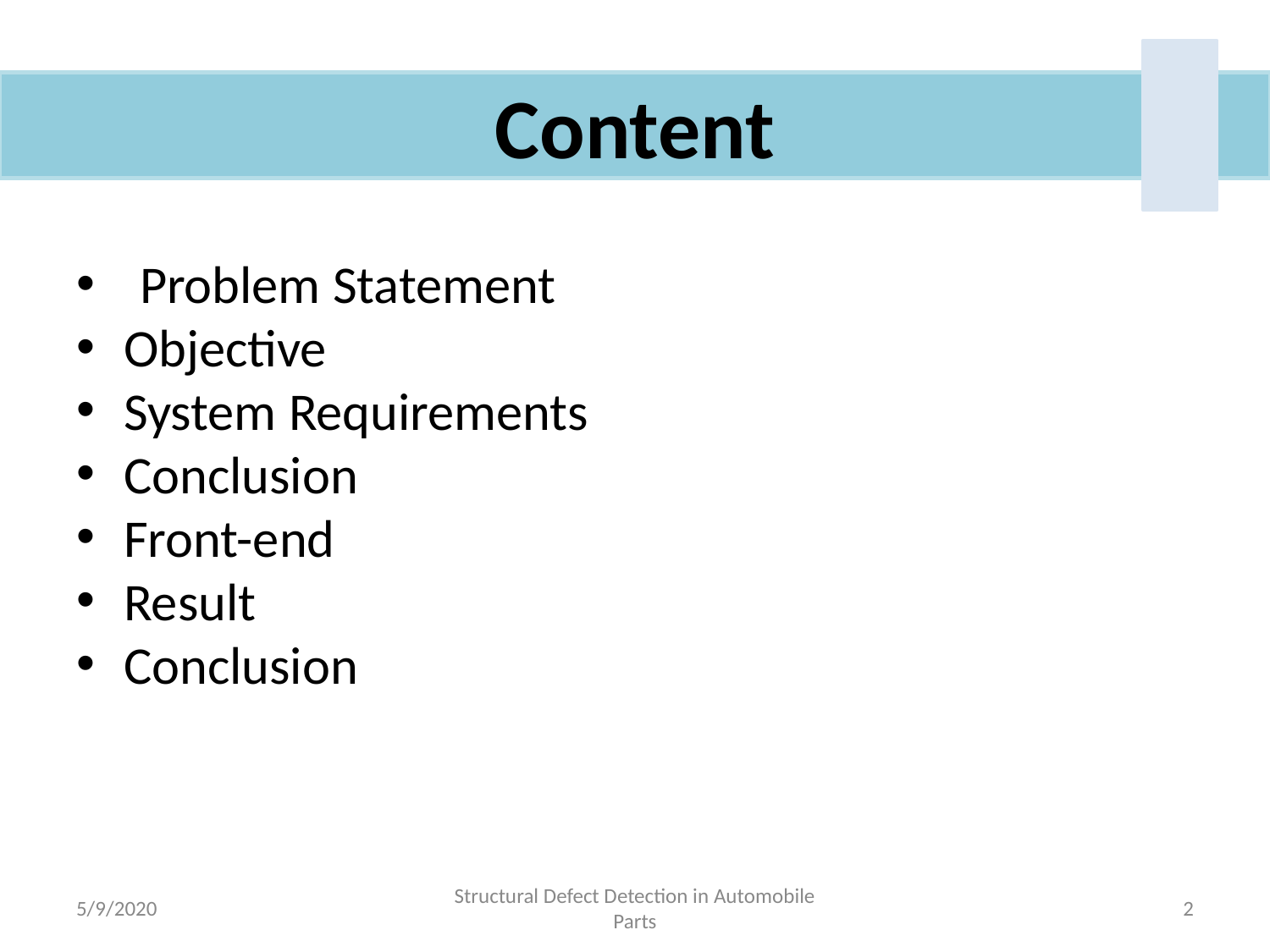

Content

#
Problem Statement
Objective
System Requirements
Conclusion
Front-end
Result
Conclusion
5/9/2020
Structural Defect Detection in Automobile Parts
2